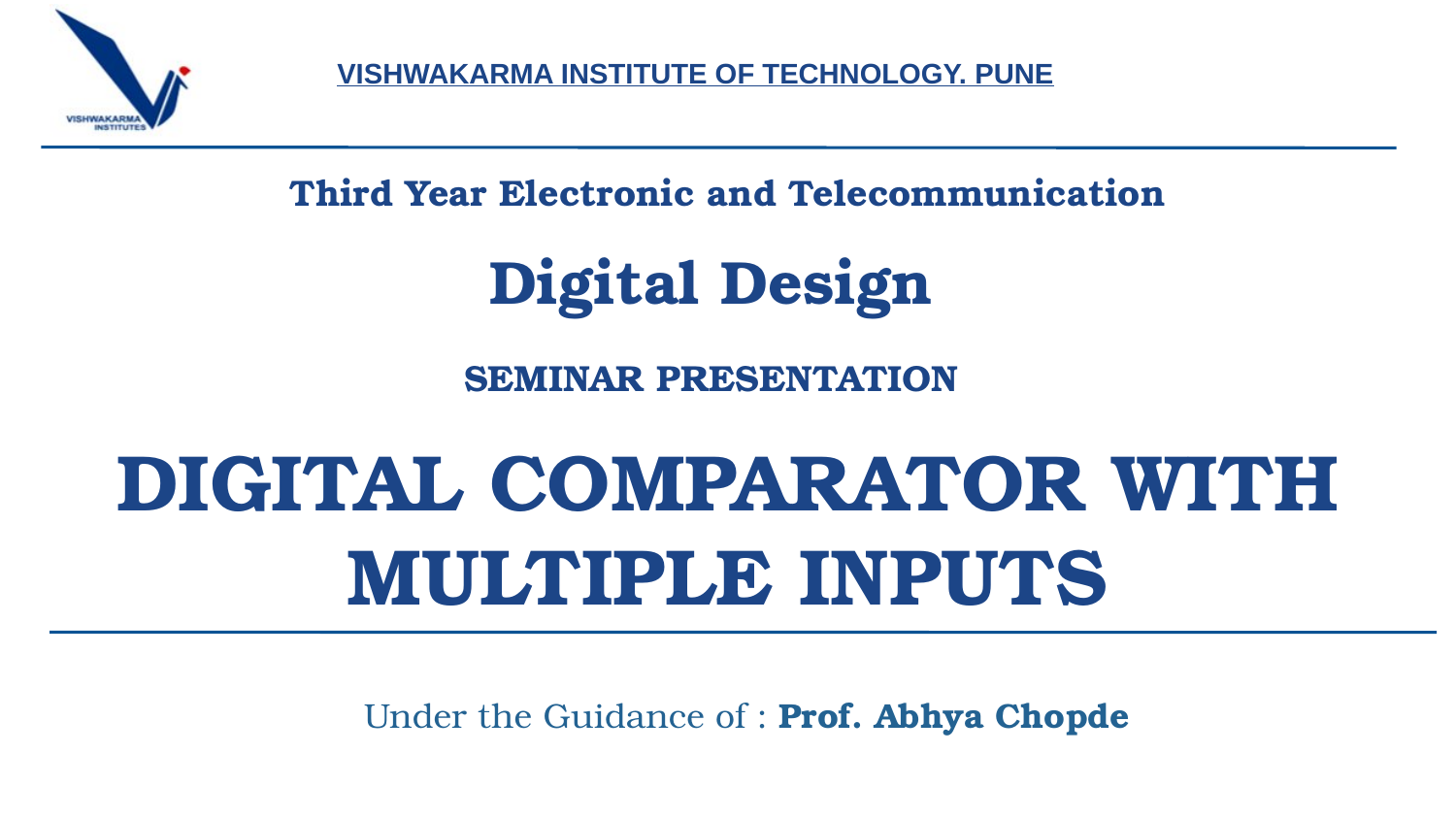

Third Year Electronic and Telecommunication
Digital Design
SEMINAR PRESENTATION
DIGITAL COMPARATOR WITH MULTIPLE INPUTS
Under the Guidance of : Prof. Abhya Chopde